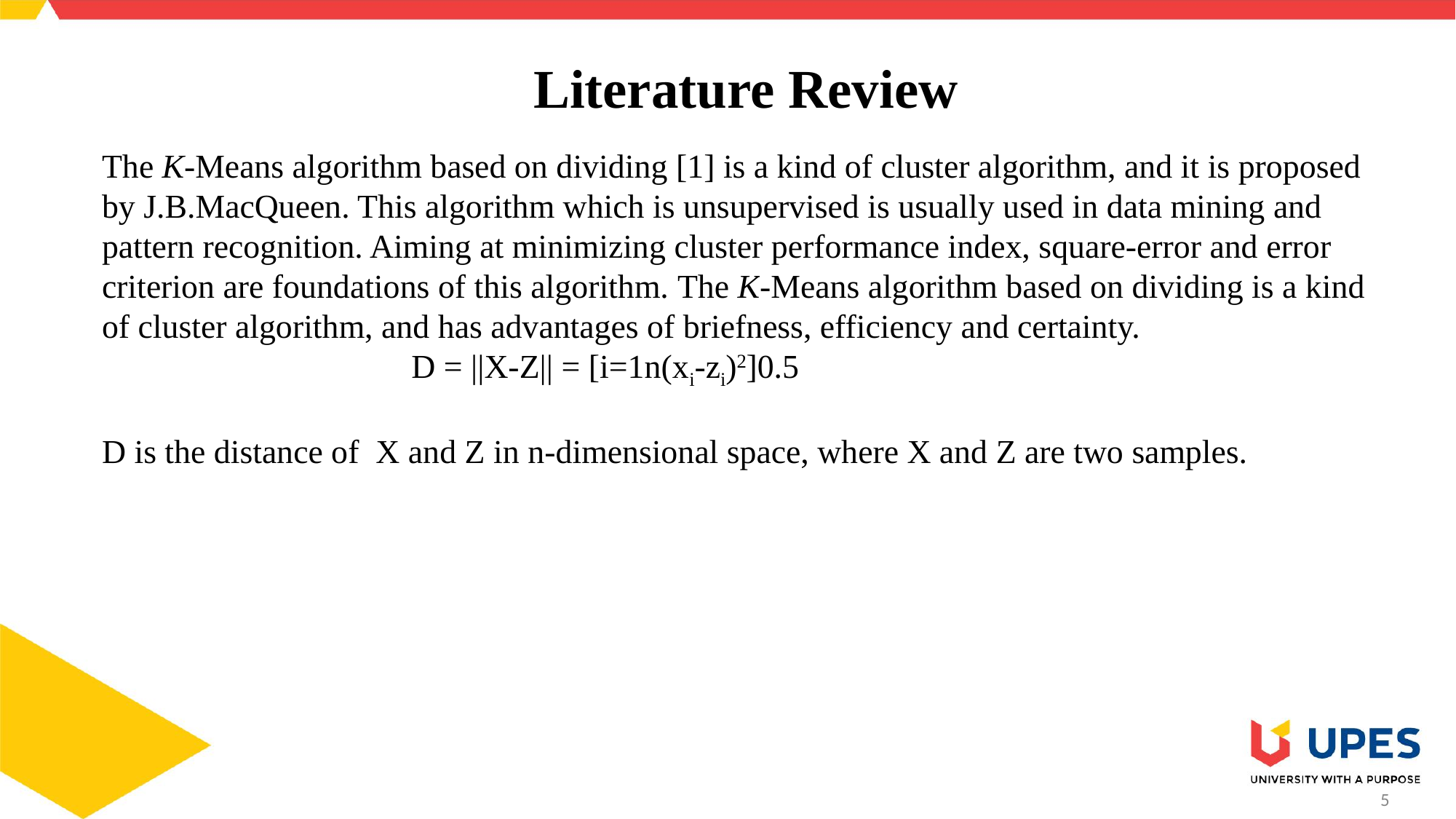

# Literature Review

The K-Means algorithm based on dividing [1] is a kind of cluster algorithm, and it is proposed by J.B.MacQueen. This algorithm which is unsupervised is usually used in data mining and pattern recognition. Aiming at minimizing cluster performance index, square-error and error criterion are foundations of this algorithm. The K-Means algorithm based on dividing is a kind of cluster algorithm, and has advantages of briefness, efficiency and certainty.
                                     D = ||X-Z|| = [i=1n(xi-zi)2]0.5

D is the distance of  X and Z in n-dimensional space, where X and Z are two samples.